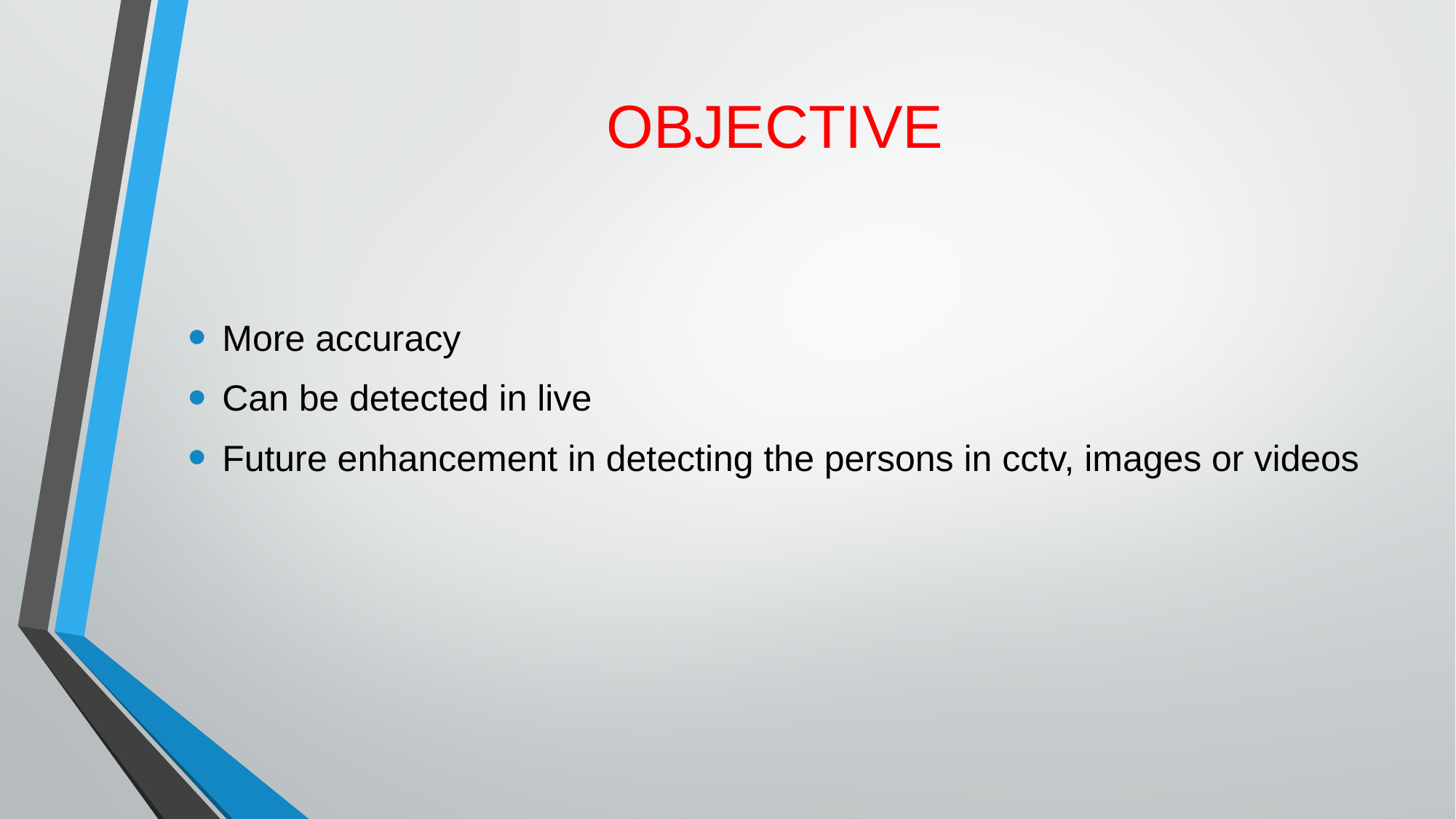

# OBJECTIVE
More accuracy
Can be detected in live
Future enhancement in detecting the persons in cctv, images or videos